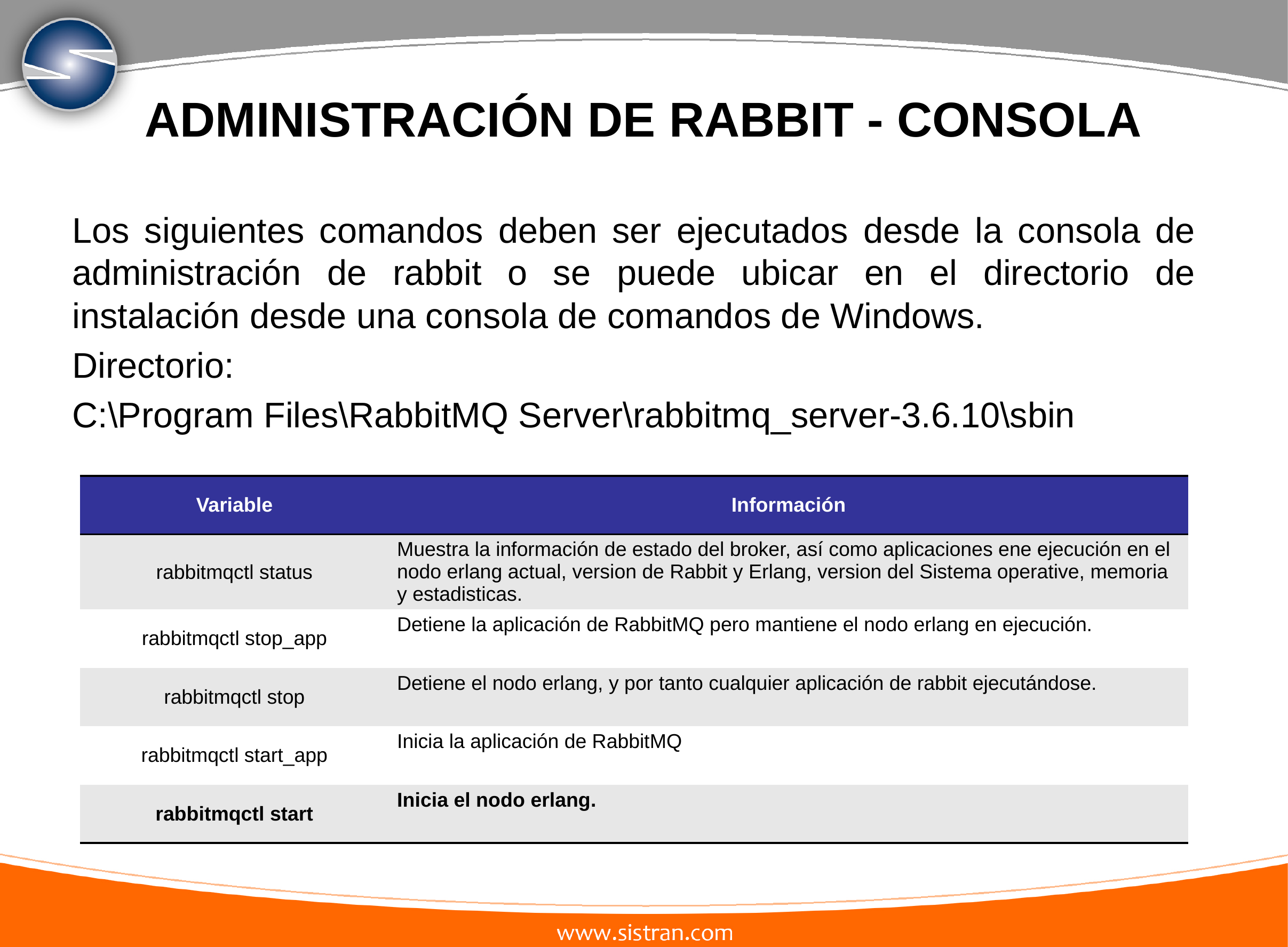

ADMINISTRACIÓN DE RABBIT - CONSOLA
Los siguientes comandos deben ser ejecutados desde la consola de administración de rabbit o se puede ubicar en el directorio de instalación desde una consola de comandos de Windows.
Directorio:
C:\Program Files\RabbitMQ Server\rabbitmq_server-3.6.10\sbin
| Variable | Información |
| --- | --- |
| rabbitmqctl status | Muestra la información de estado del broker, así como aplicaciones ene ejecución en el nodo erlang actual, version de Rabbit y Erlang, version del Sistema operative, memoria y estadisticas. |
| rabbitmqctl stop\_app | Detiene la aplicación de RabbitMQ pero mantiene el nodo erlang en ejecución. |
| rabbitmqctl stop | Detiene el nodo erlang, y por tanto cualquier aplicación de rabbit ejecutándose. |
| rabbitmqctl start\_app | Inicia la aplicación de RabbitMQ |
| rabbitmqctl start | Inicia el nodo erlang. |